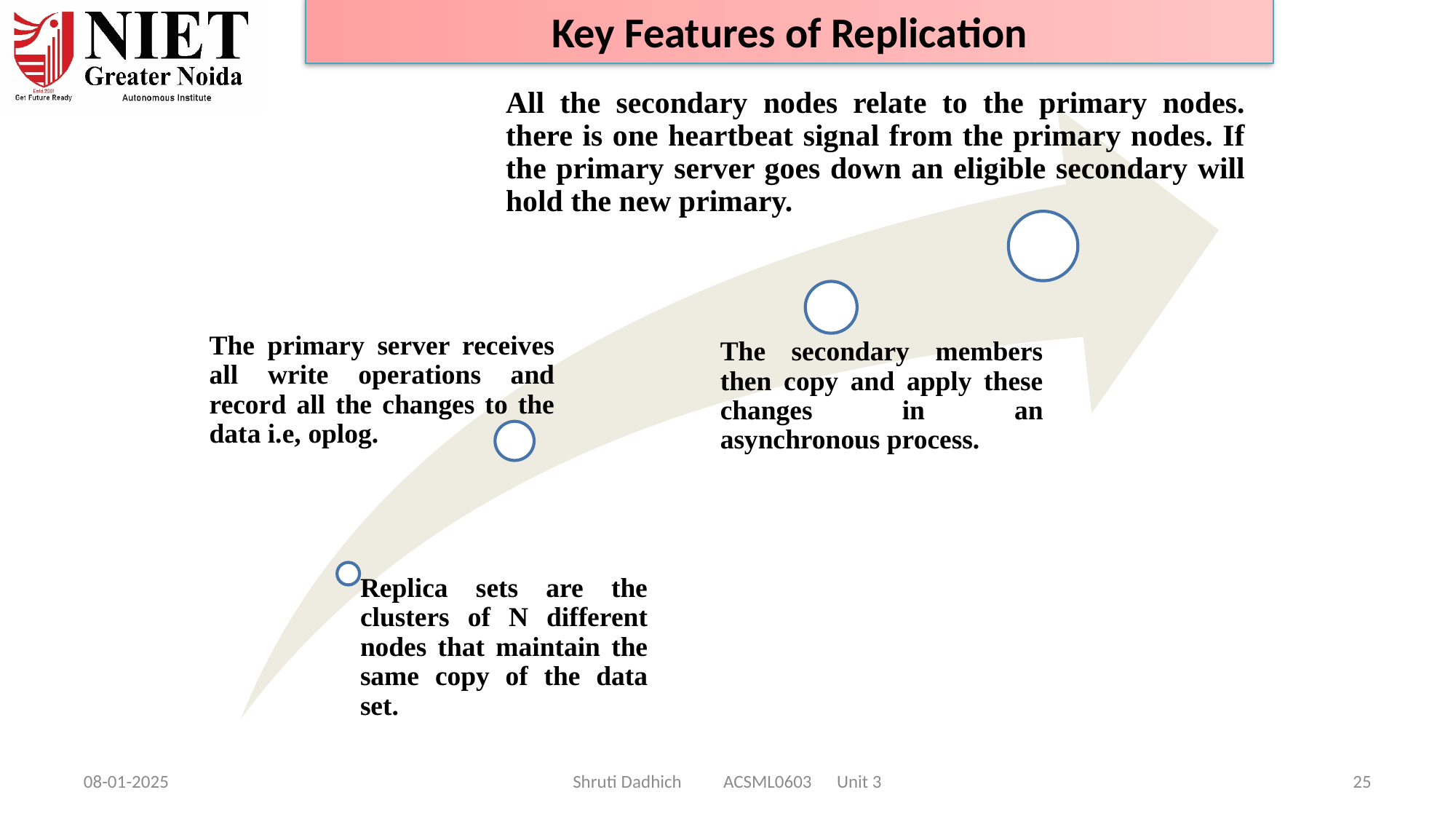

Key Features of Replication
All the secondary nodes relate to the primary nodes. there is one heartbeat signal from the primary nodes. If the primary server goes down an eligible secondary will hold the new primary.

The primary server receives all write operations and record all the changes to the data i.e, oplog.
The secondary members then copy and apply these changes in an asynchronous process.

Replica sets are the clusters of N different nodes that maintain the same copy of the data set.
08-01-2025
Shruti Dadhich          ACSML0603      Unit 3
25